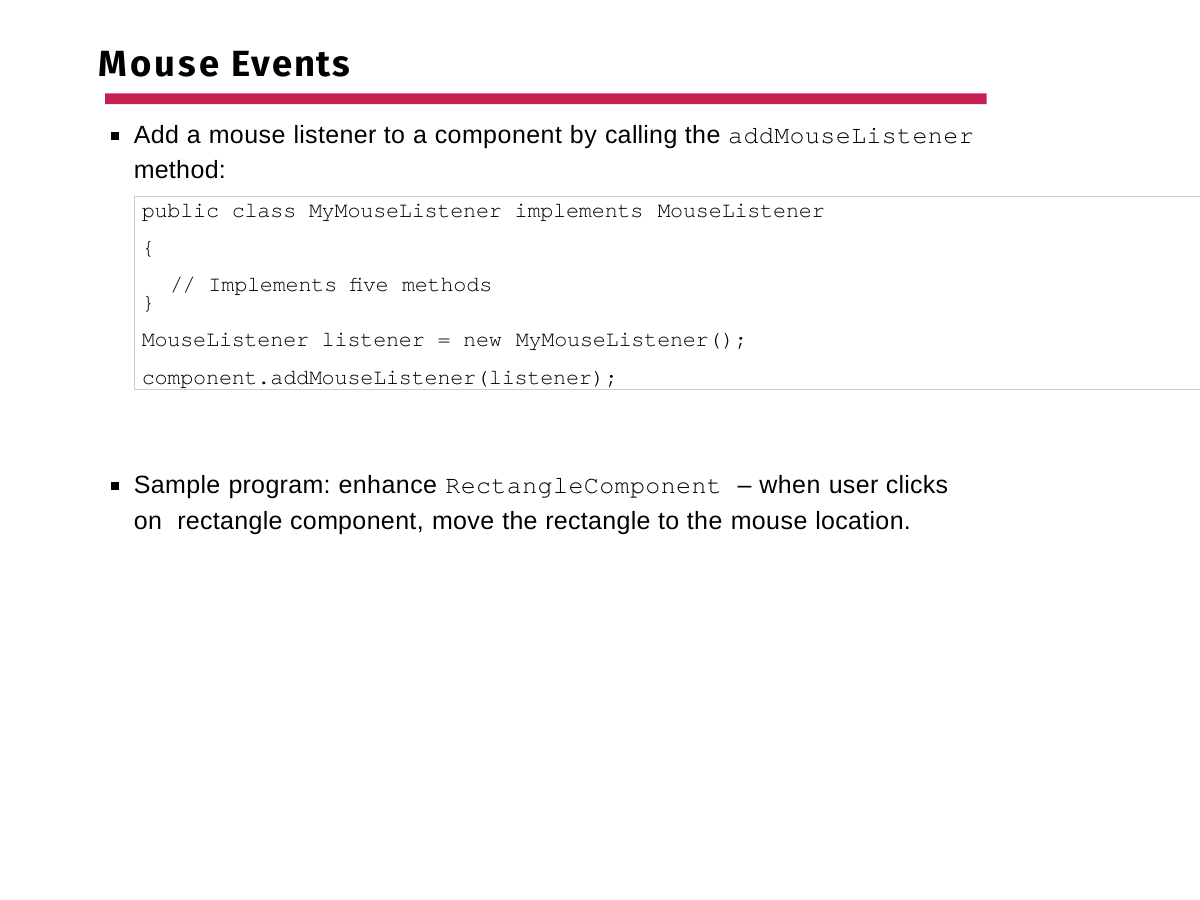

# Mouse Events

Add a mouse listener to a component by calling the addMouseListener
method:

public class MyMouseListener implements MouseListener

{

// Implements five methods
}

MouseListener listener = new MyMouseListener();

component.addMouseListener(listener);
Sample program: enhance RectangleComponent – when user clicks on  rectangle component, move the rectangle to the mouse location.